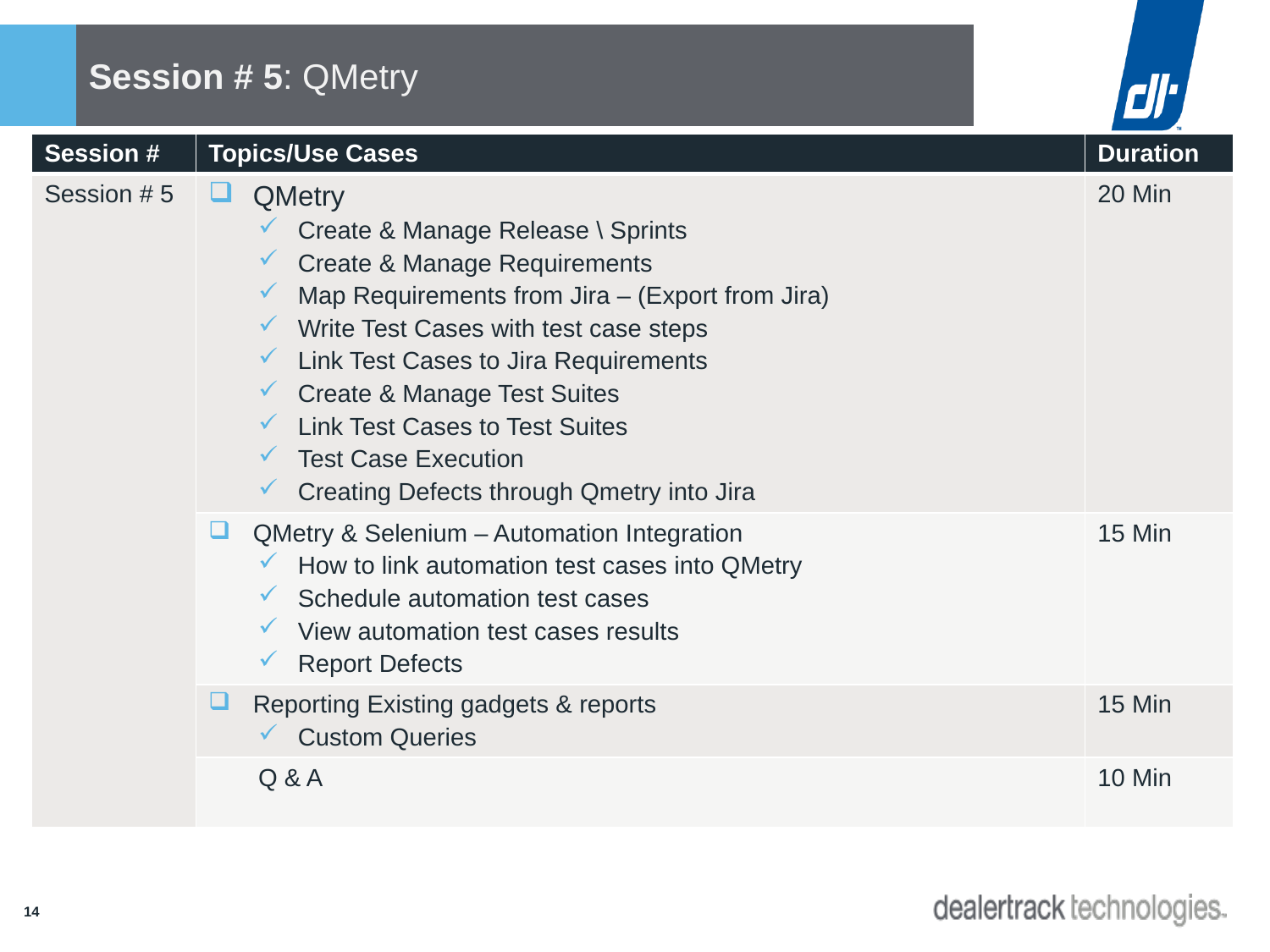

# Session # 5: QMetry
| Session # | Topics/Use Cases | Duration |
| --- | --- | --- |
| Session # 5 | QMetry Create & Manage Release \ Sprints Create & Manage Requirements Map Requirements from Jira – (Export from Jira) Write Test Cases with test case steps Link Test Cases to Jira Requirements Create & Manage Test Suites Link Test Cases to Test Suites Test Case Execution Creating Defects through Qmetry into Jira | 20 Min |
|  | QMetry & Selenium – Automation Integration How to link automation test cases into QMetry Schedule automation test cases View automation test cases results Report Defects | 15 Min |
|  | Reporting Existing gadgets & reports Custom Queries | 15 Min |
|  | Q & A | 10 Min |
14